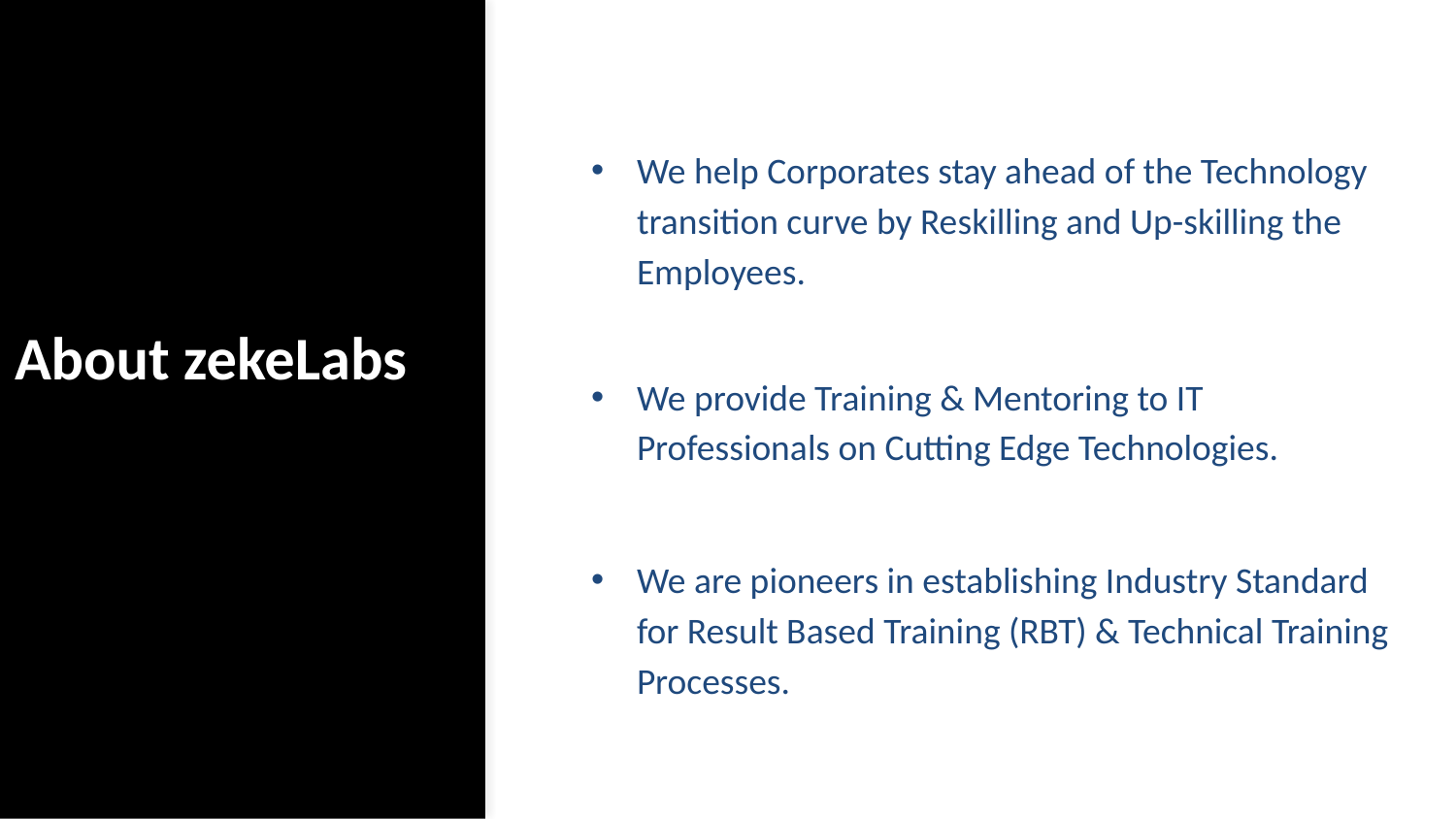

We help Corporates stay ahead of the Technology transition curve by Reskilling and Up-skilling the Employees.
We provide Training & Mentoring to IT Professionals on Cutting Edge Technologies.
We are pioneers in establishing Industry Standard for Result Based Training (RBT) & Technical Training Processes.

# About zekeLabs